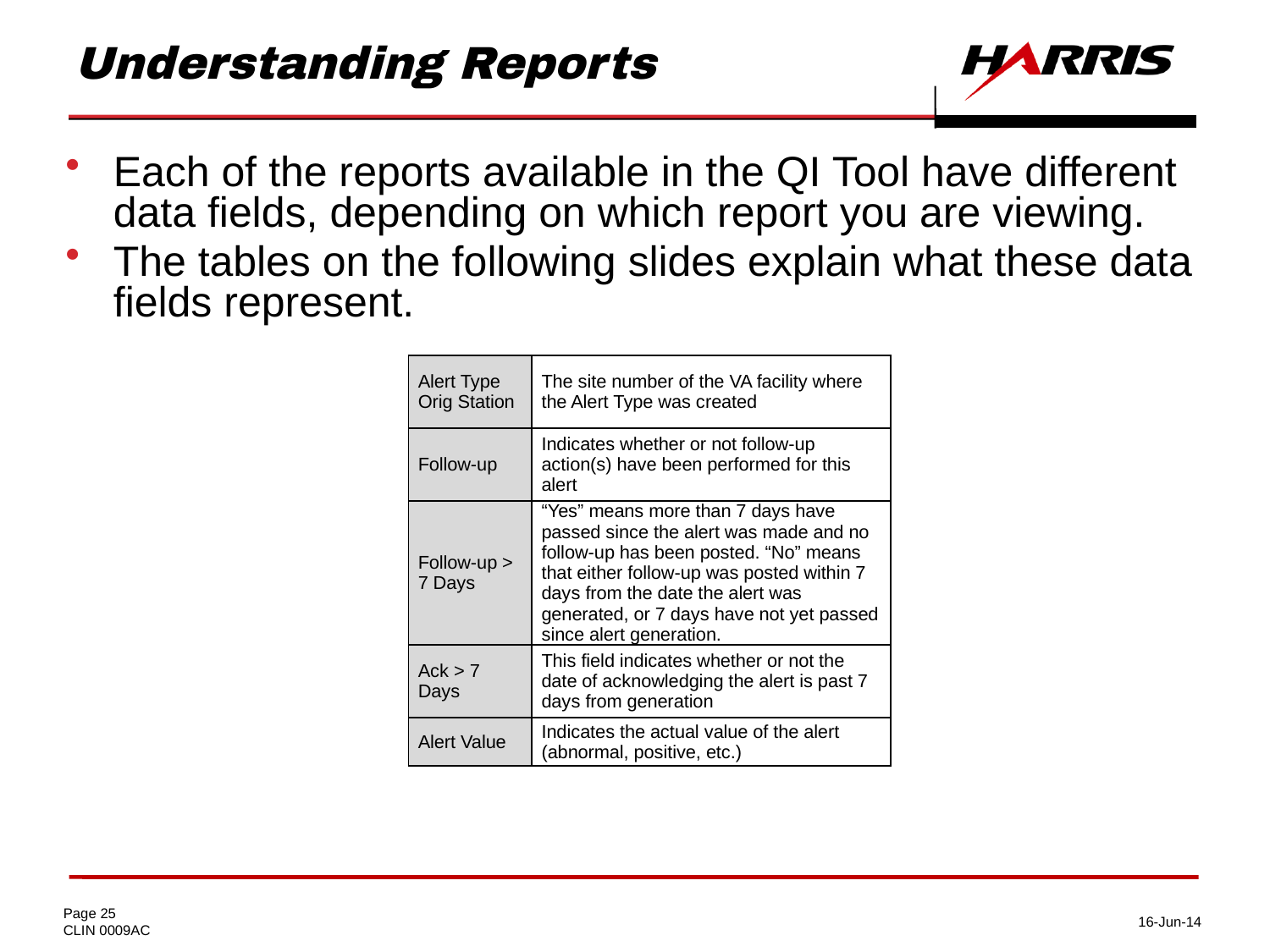

# Understanding Reports
Each of the reports available in the QI Tool have different data fields, depending on which report you are viewing.
The tables on the following slides explain what these data fields represent.

| Alert Type Orig Station | The site number of the VA facility where the Alert Type was created |
| --- | --- |
| Follow-up | Indicates whether or not follow-up action(s) have been performed for this alert |
| Follow-up > 7 Days | “Yes” means more than 7 days have passed since the alert was made and no follow-up has been posted. “No” means that either follow-up was posted within 7 days from the date the alert was generated, or 7 days have not yet passed since alert generation. |
| Ack > 7 Days | This field indicates whether or not the date of acknowledging the alert is past 7 days from generation |
| Alert Value | Indicates the actual value of the alert (abnormal, positive, etc.) |
16-Jun-14